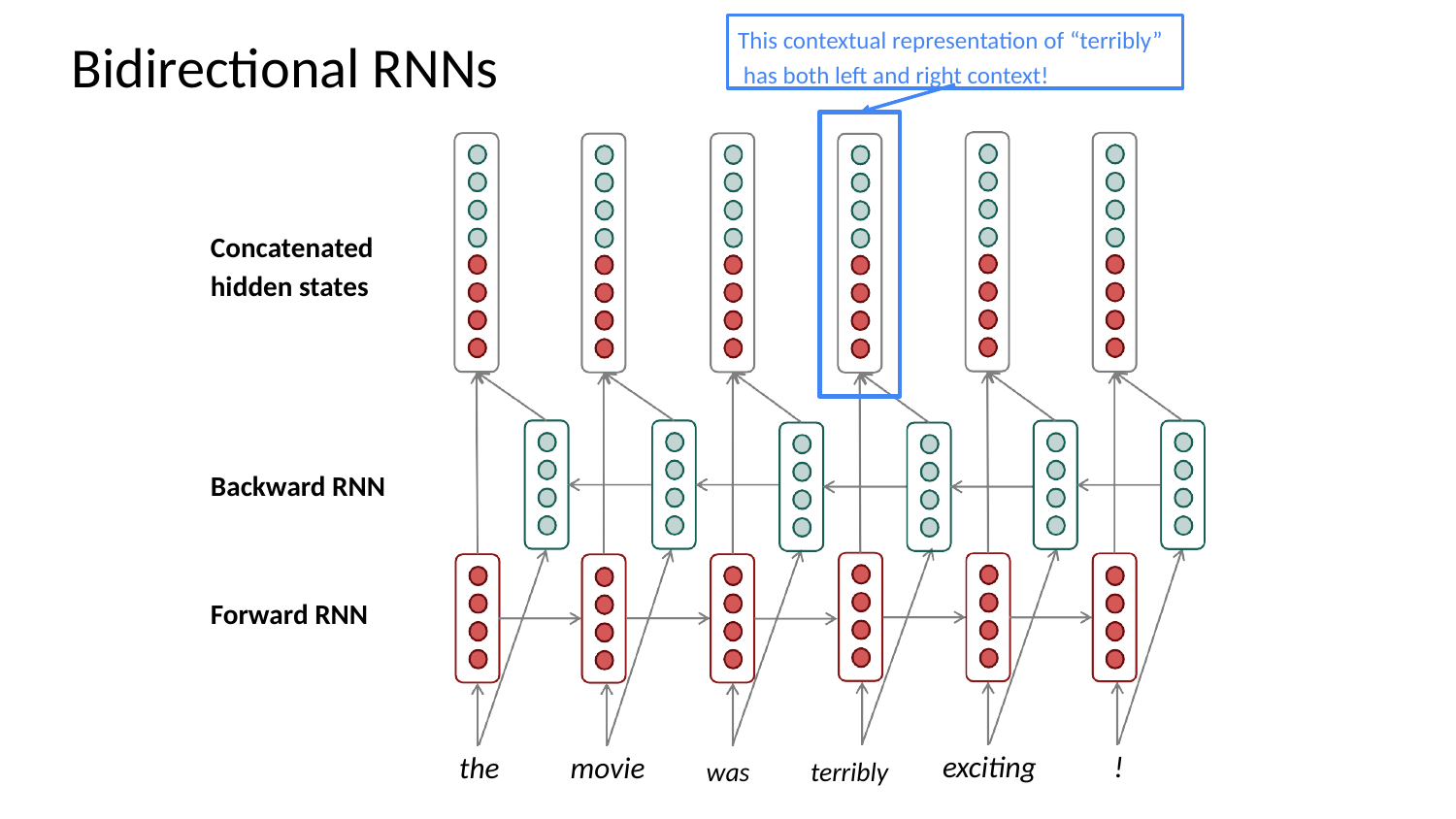

This contextual representation of “terribly”  has both left and right context!
# Bidirectional RNNs

Concatenated  hidden states
Backward RNN
Forward RNN
exciting
!
the
movie
was          terribly